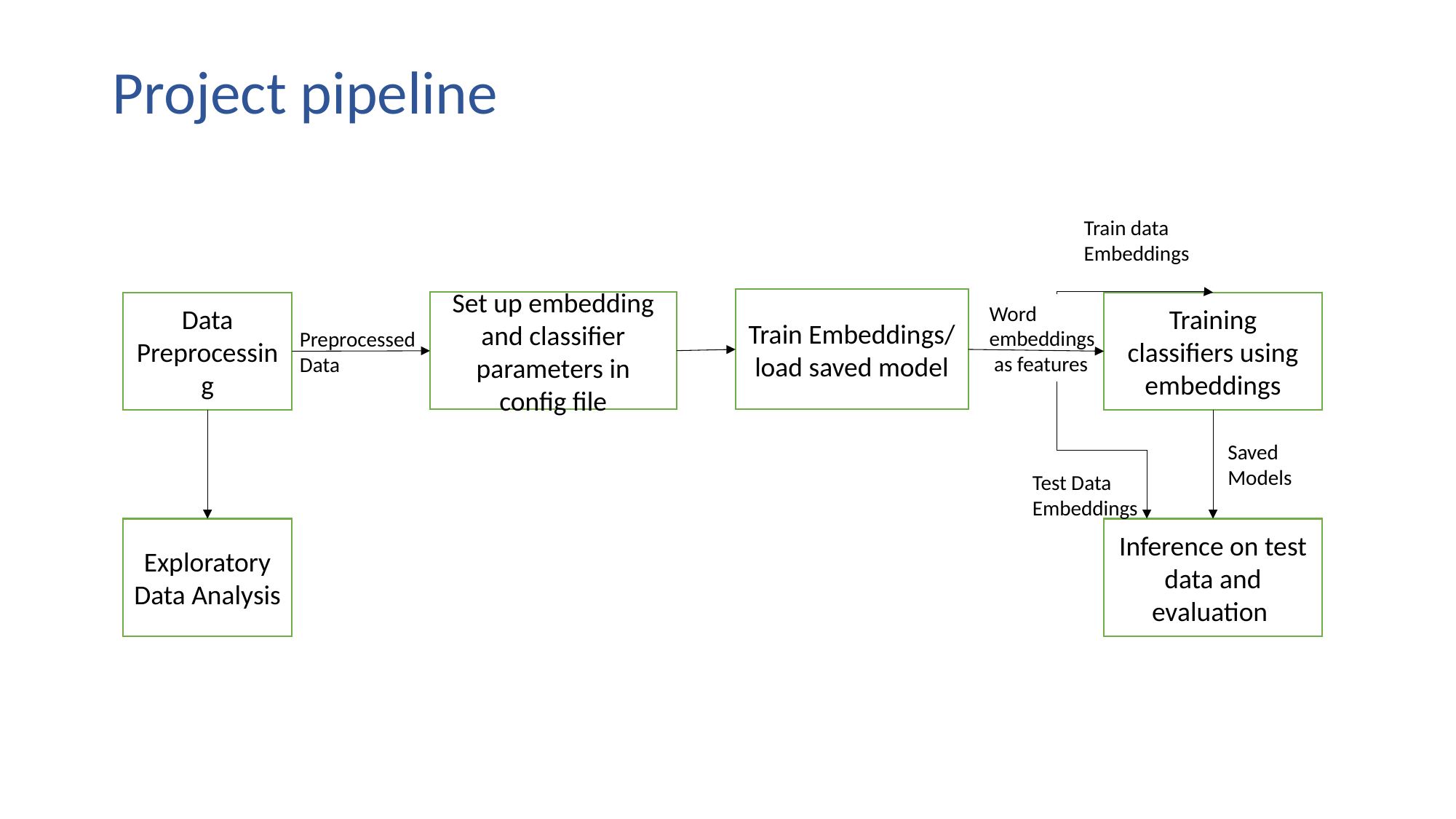

# Project pipeline
Train data Embeddings
Train Embeddings/
load saved model
Data Preprocessing
Training classifiers using embeddings
Word
embeddings
 as features
Preprocessed
Data
Saved
Models
Test Data Embeddings
Exploratory Data Analysis
Inference on test data and evaluation
Set up embedding and classifier parameters in config file